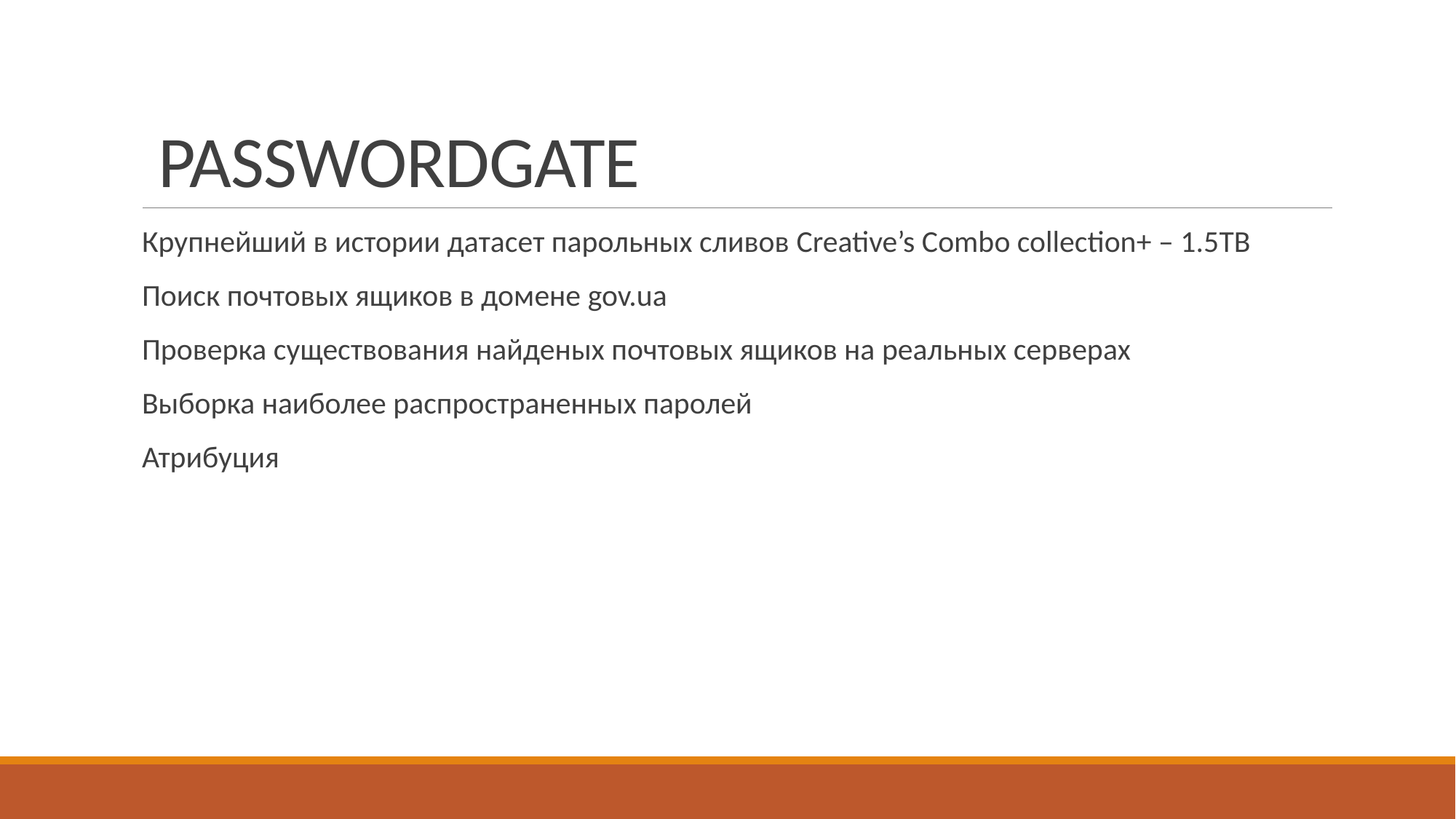

# PASSWORDGATE
Крупнейший в истории датасет парольных сливов Creative’s Combo collection+ – 1.5TB
Поиск почтовых ящиков в домене gov.ua
Проверка существования найденых почтовых ящиков на реальных серверах
Выборка наиболее распространенных паролей
Атрибуция